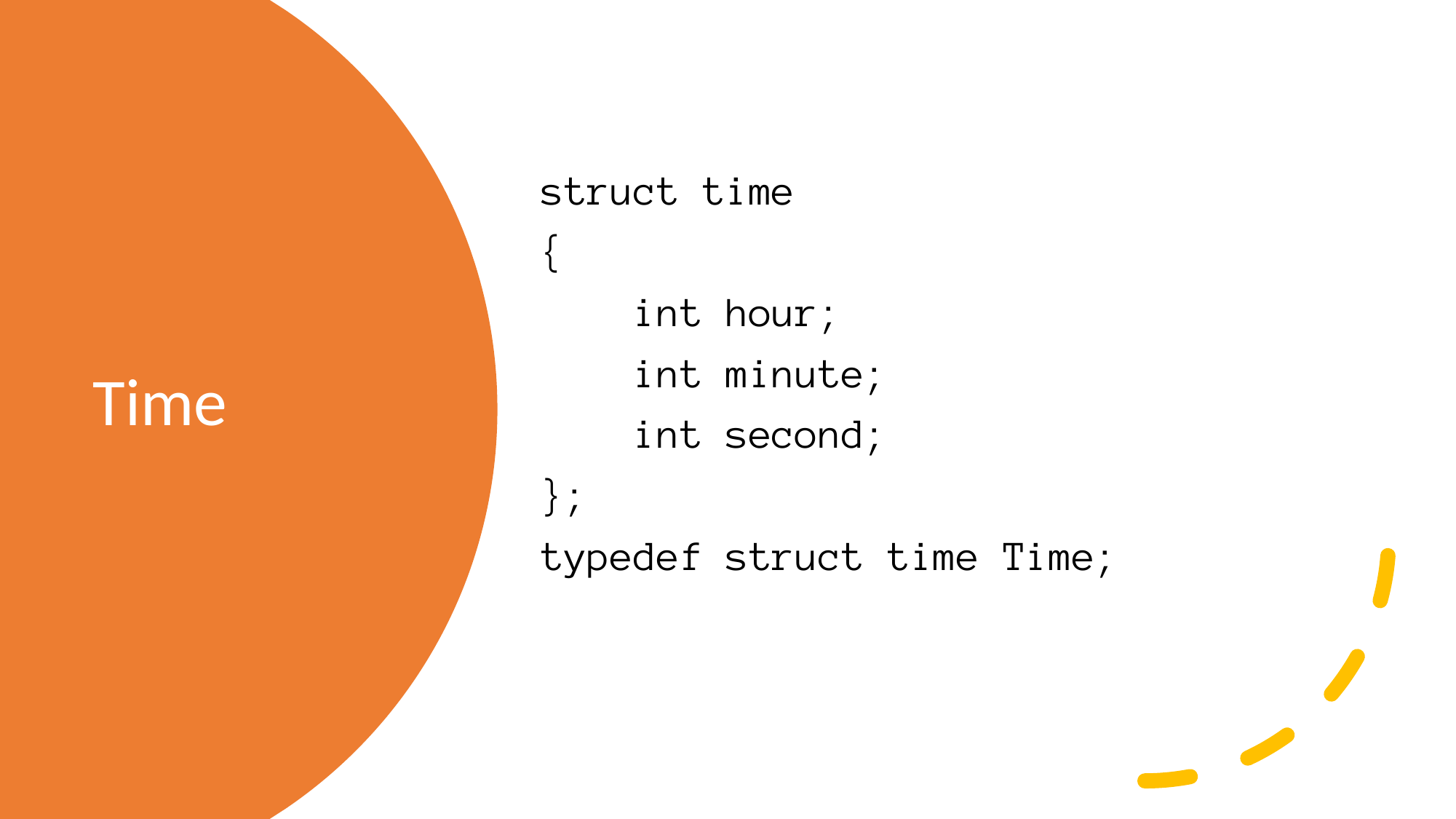

struct time
{
    int hour;
    int minute;
    int second;
};
typedef struct time Time;

# Time